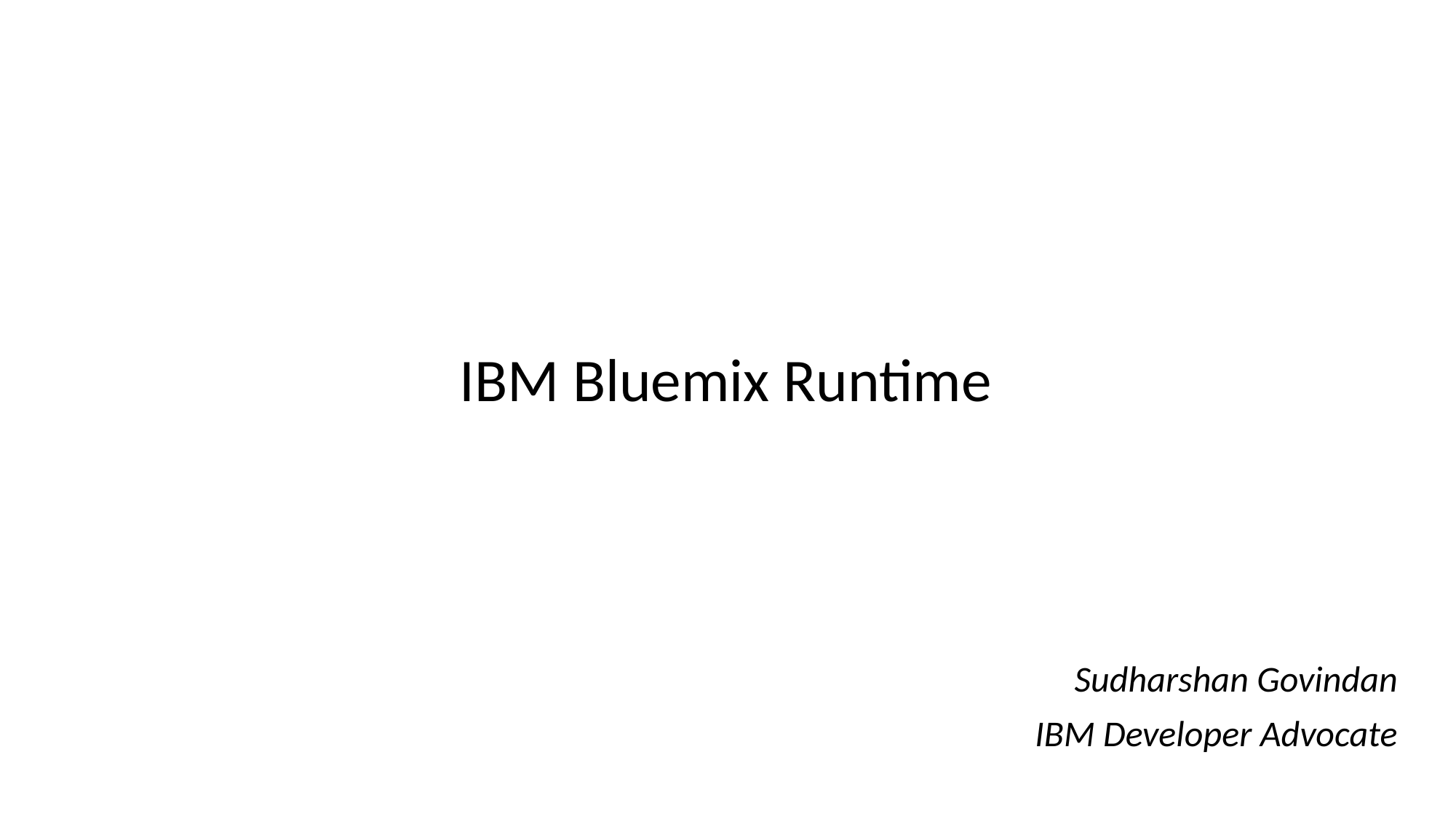

IBM Bluemix Runtime

Sudharshan Govindan
IBM Developer Advocate